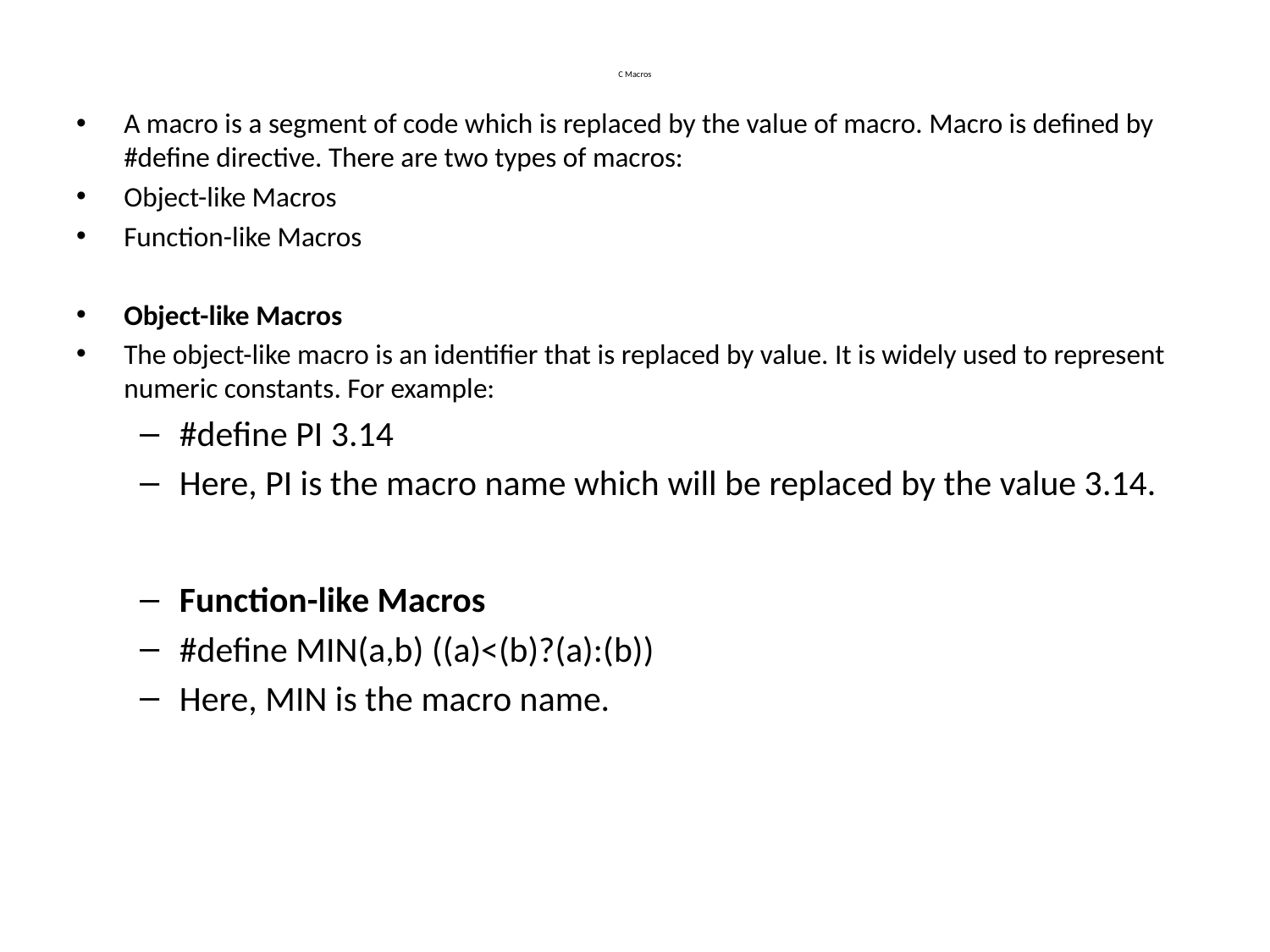

# C Macros
A macro is a segment of code which is replaced by the value of macro. Macro is defined by #define directive. There are two types of macros:
Object-like Macros
Function-like Macros

Object-like Macros
The object-like macro is an identifier that is replaced by value. It is widely used to represent numeric constants. For example:
#define PI 3.14
Here, PI is the macro name which will be replaced by the value 3.14.

Function-like Macros
#define MIN(a,b) ((a)<(b)?(a):(b))
Here, MIN is the macro name.